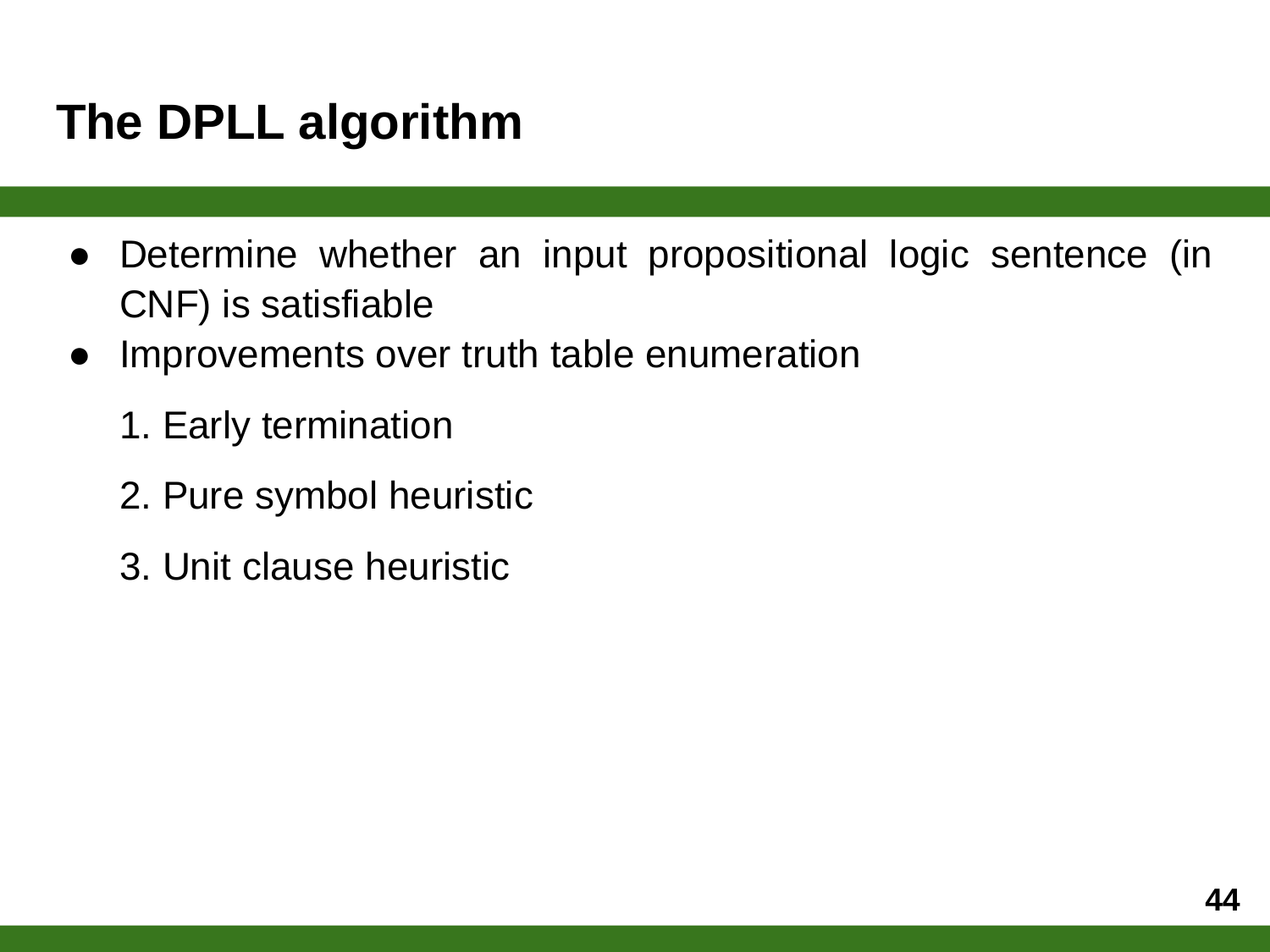

# The DPLL algorithm
Determine whether an input propositional logic sentence (in CNF) is satisfiable
Improvements over truth table enumeration
1. Early termination
2. Pure symbol heuristic
3. Unit clause heuristic
44